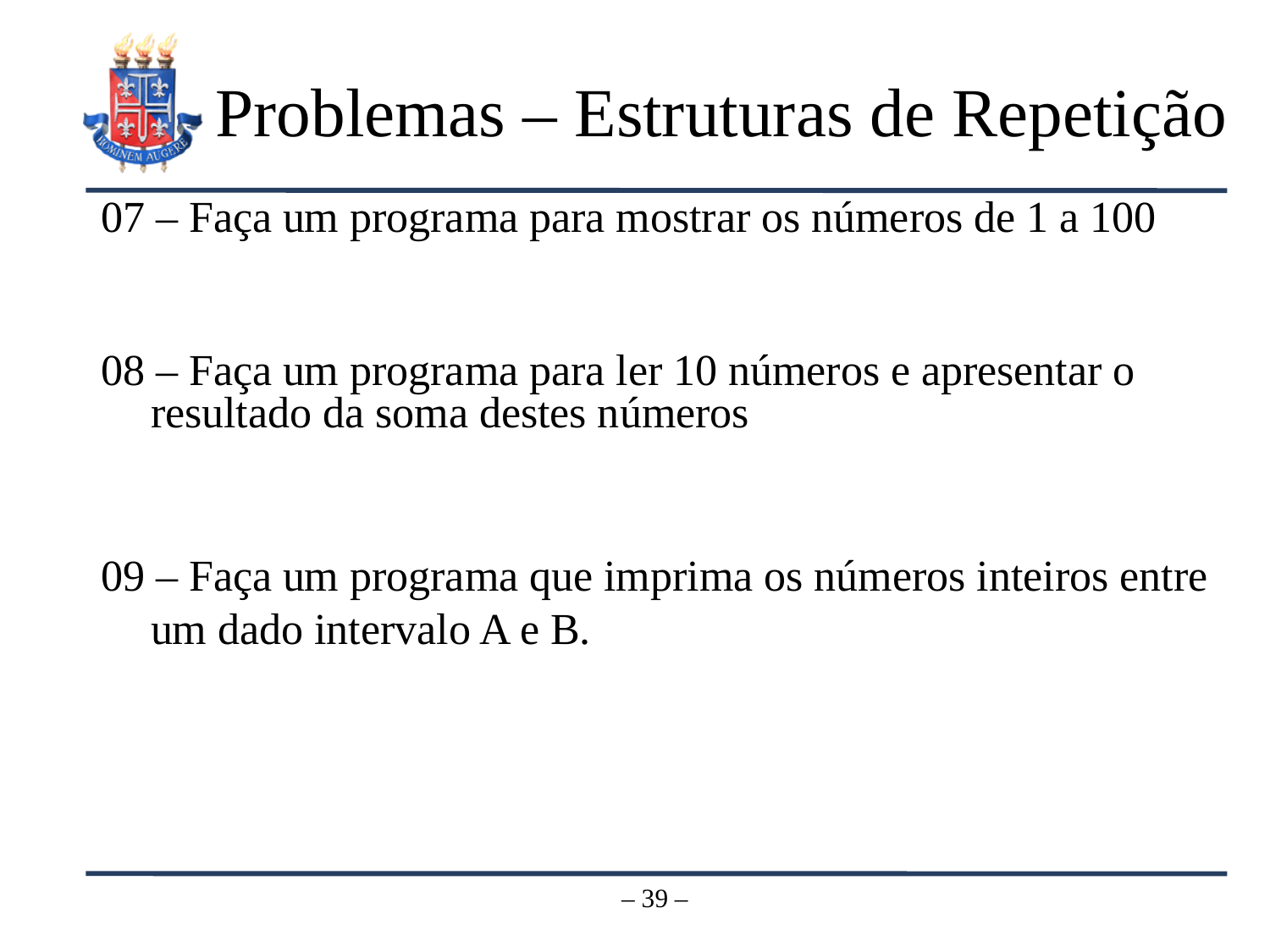

# Problemas – Estruturas de Repetição
07 – Faça um programa para mostrar os números de 1 a 100

08 – Faça um programa para ler 10 números e apresentar o resultado da soma destes números

09 – Faça um programa que imprima os números inteiros entre um dado intervalo A e B.
– 39 –